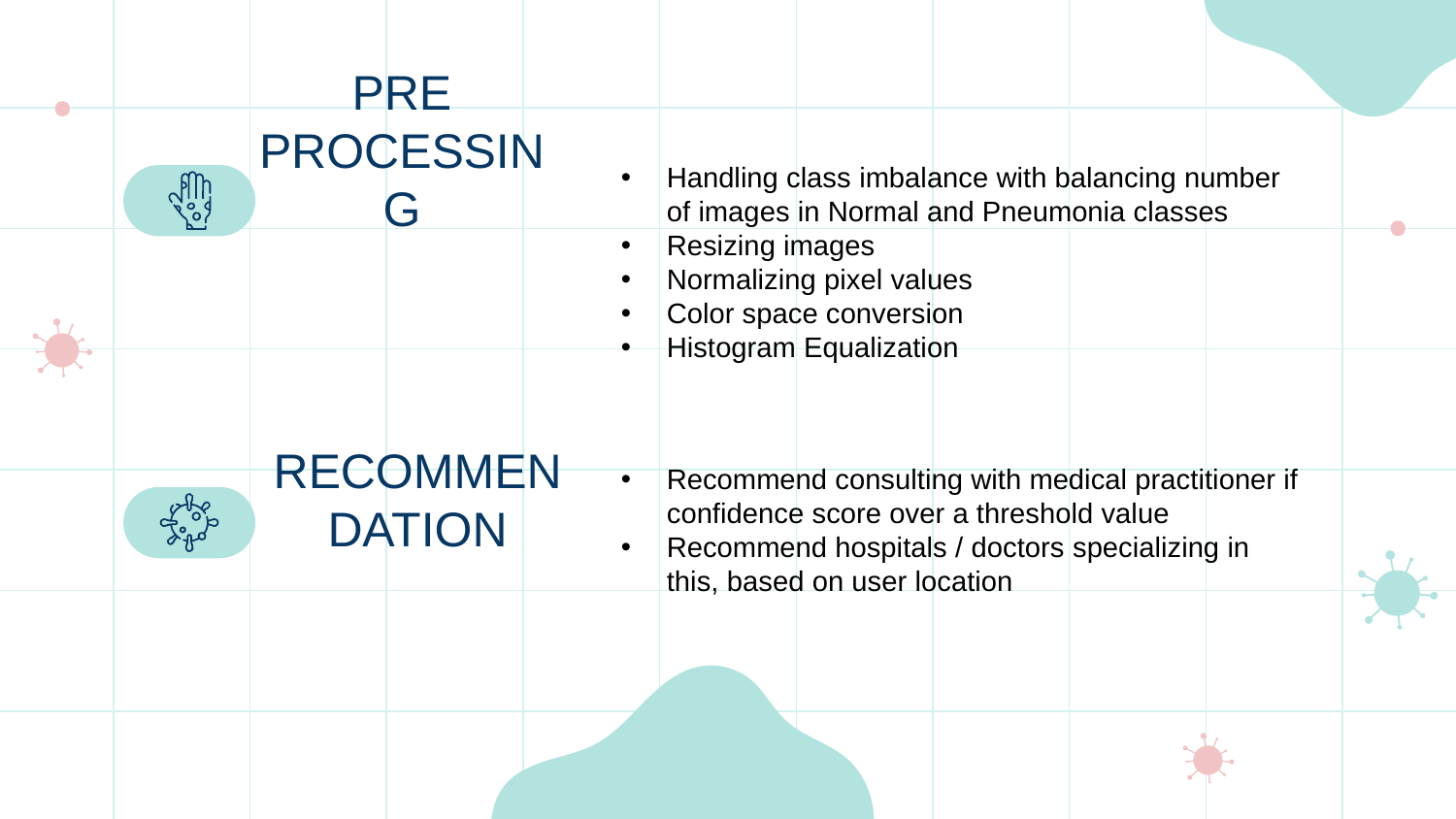

Handling class imbalance with balancing number of images in Normal and Pneumonia classes
Resizing images
Normalizing pixel values
Color space conversion
Histogram Equalization

PRE PROCESSING
Recommend consulting with medical practitioner if confidence score over a threshold value
Recommend hospitals / doctors specializing in this, based on user location

RECOMMENDATION